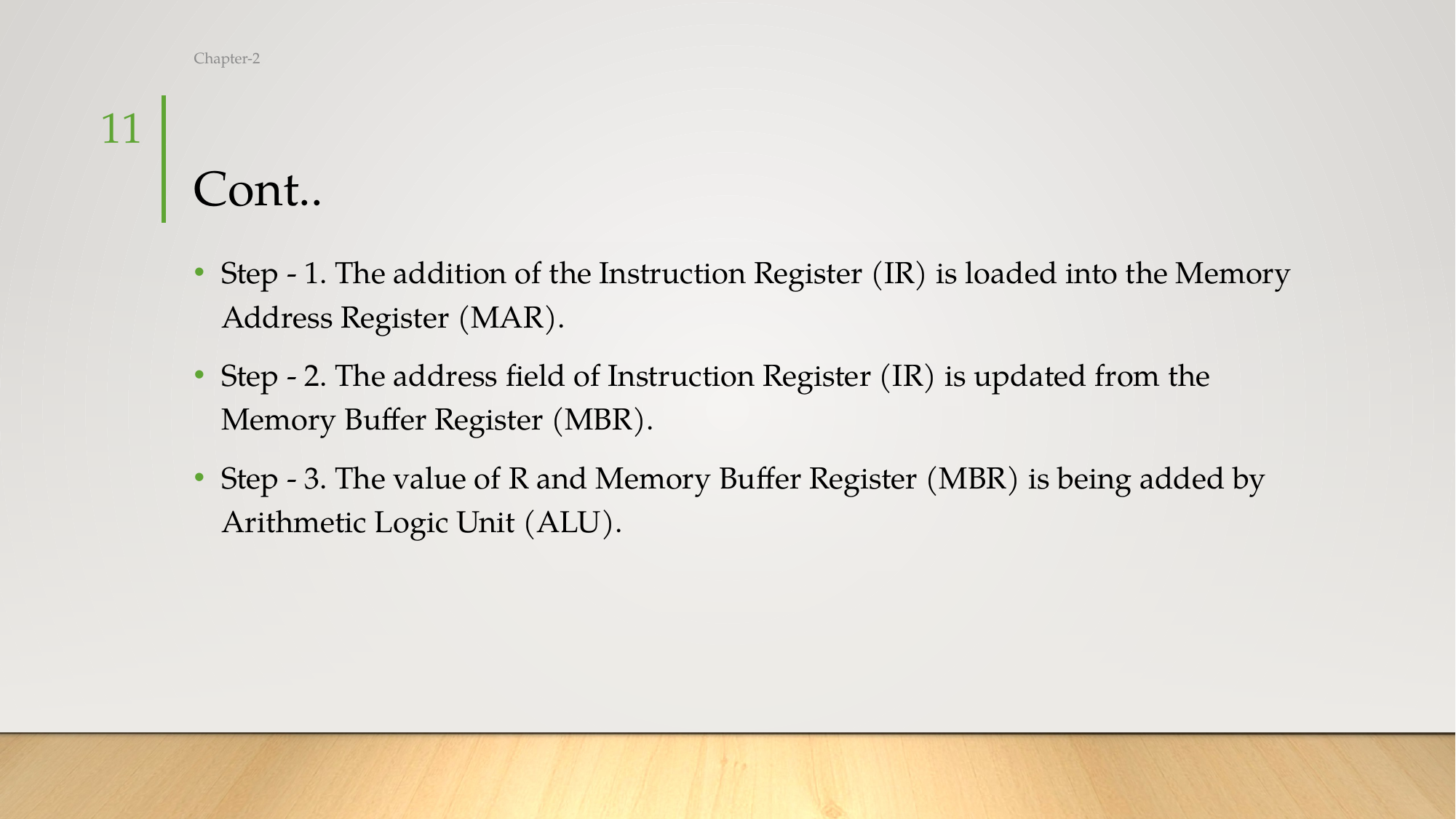

Chapter-2
11
# Cont..
Step - 1. The addition of the Instruction Register (IR) is loaded into the Memory Address Register (MAR).
Step - 2. The address field of Instruction Register (IR) is updated from the Memory Buffer Register (MBR).
Step - 3. The value of R and Memory Buffer Register (MBR) is being added by Arithmetic Logic Unit (ALU).